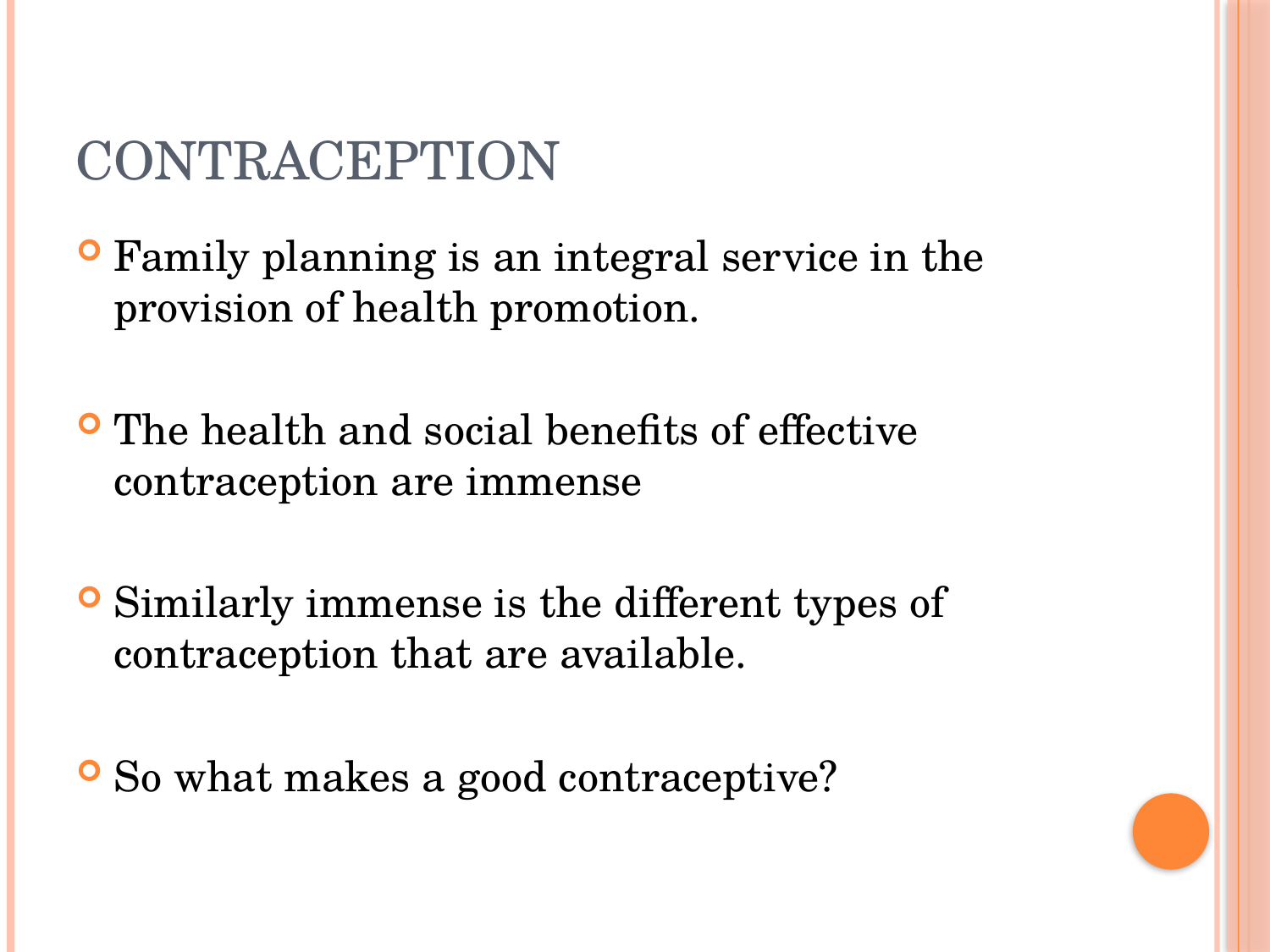

# Contraception
Family planning is an integral service in the provision of health promotion.

The health and social benefits of effective contraception are immense

Similarly immense is the different types of contraception that are available.

So what makes a good contraceptive?